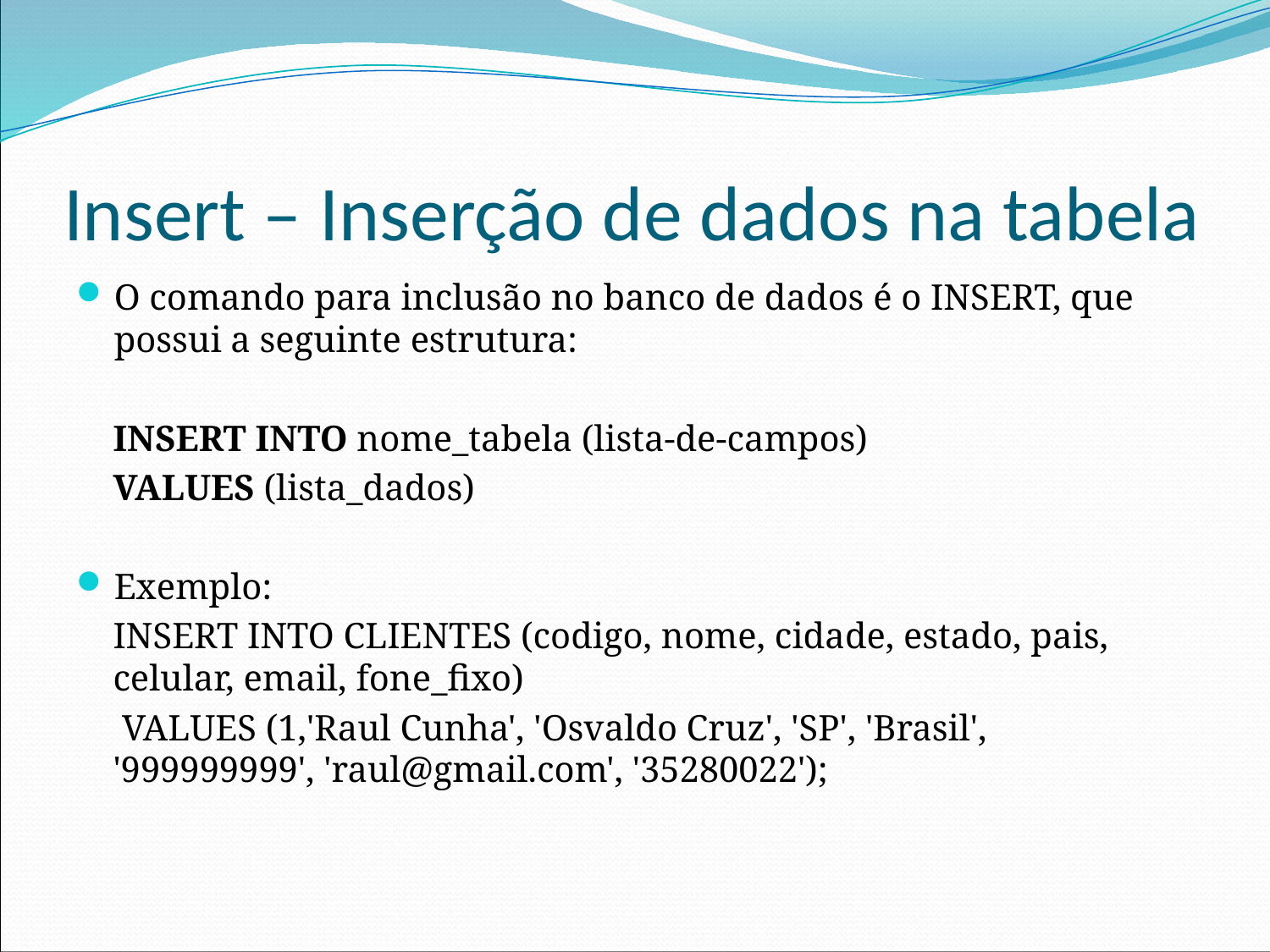

# Insert – Inserção de dados na tabela
O comando para inclusão no banco de dados é o INSERT, que possui a seguinte estrutura:

INSERT INTO nome_tabela (lista-de-campos)
VALUES (lista_dados)

Exemplo:
INSERT INTO CLIENTES (codigo, nome, cidade, estado, pais, celular, email, fone_fixo)
 VALUES (1,'Raul Cunha', 'Osvaldo Cruz', 'SP', 'Brasil', '999999999', 'raul@gmail.com', '35280022');